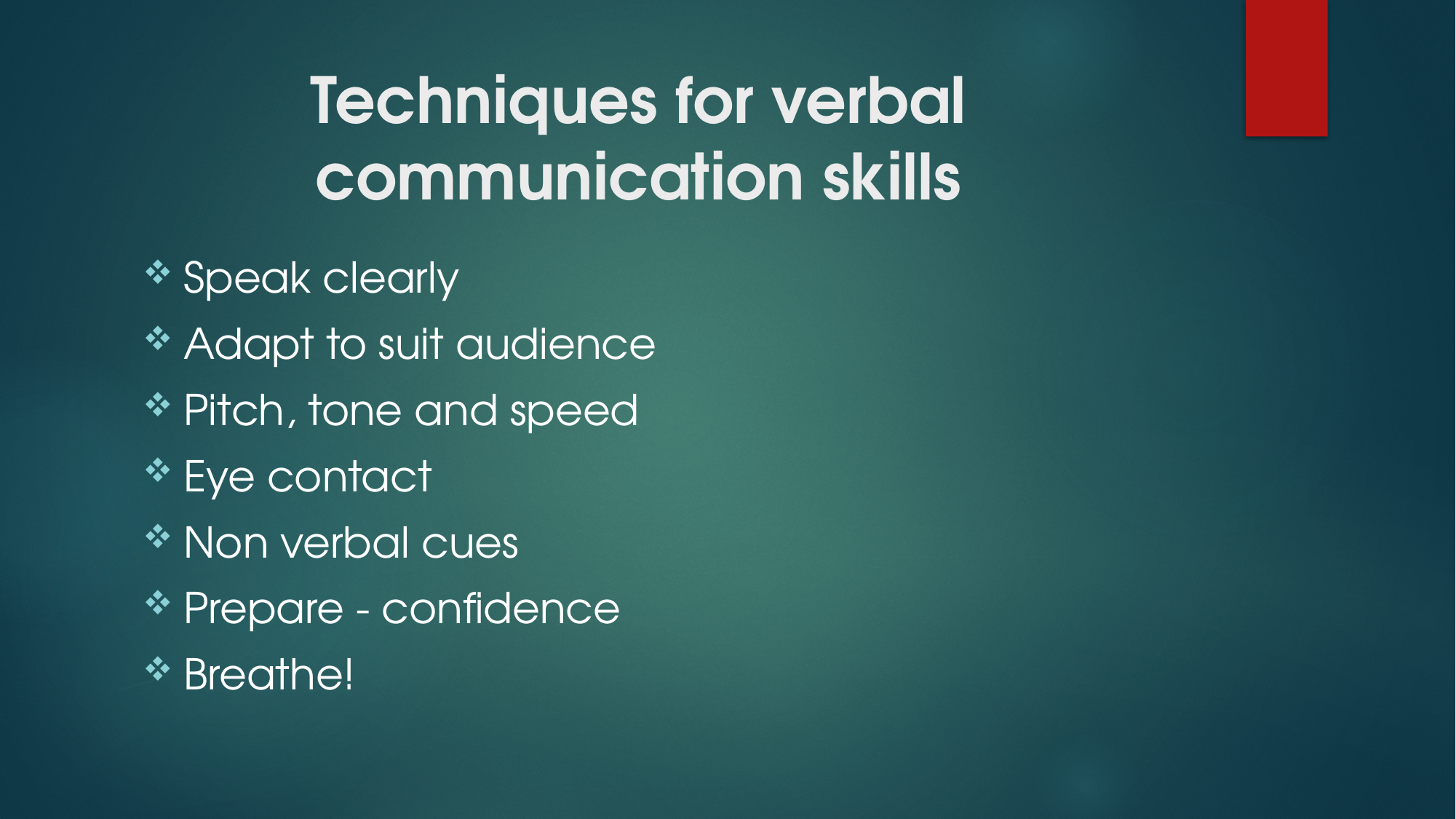

# Techniques for verbal communication skills
Speak clearly
Adapt to suit audience
Pitch, tone and speed
Eye contact
Non verbal cues
Prepare - confidence
Breathe!